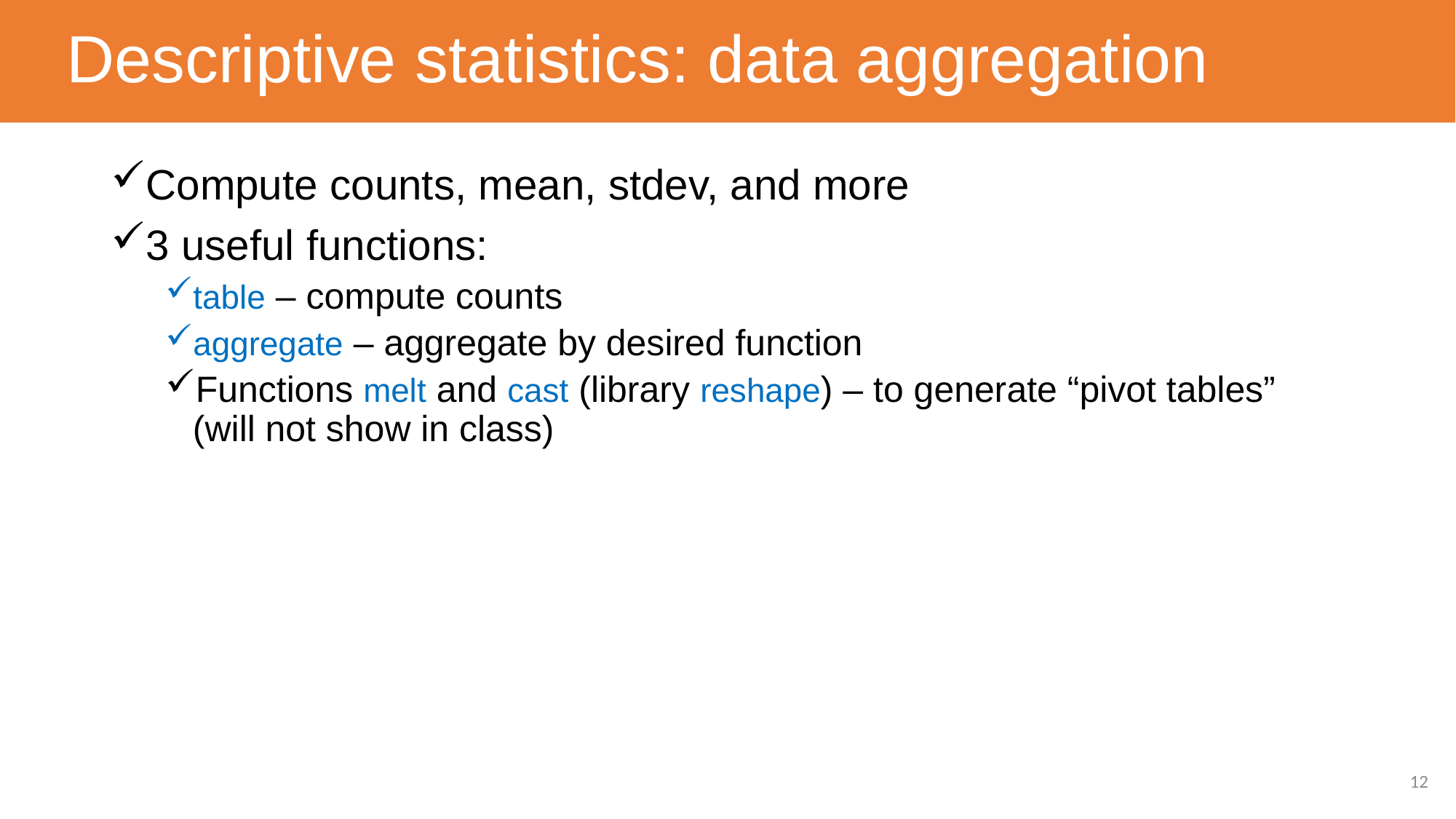

# Descriptive statistics: data aggregation
Compute counts, mean, stdev, and more
3 useful functions:
table – compute counts
aggregate – aggregate by desired function
Functions melt and cast (library reshape) – to generate “pivot tables” (will not show in class)

12